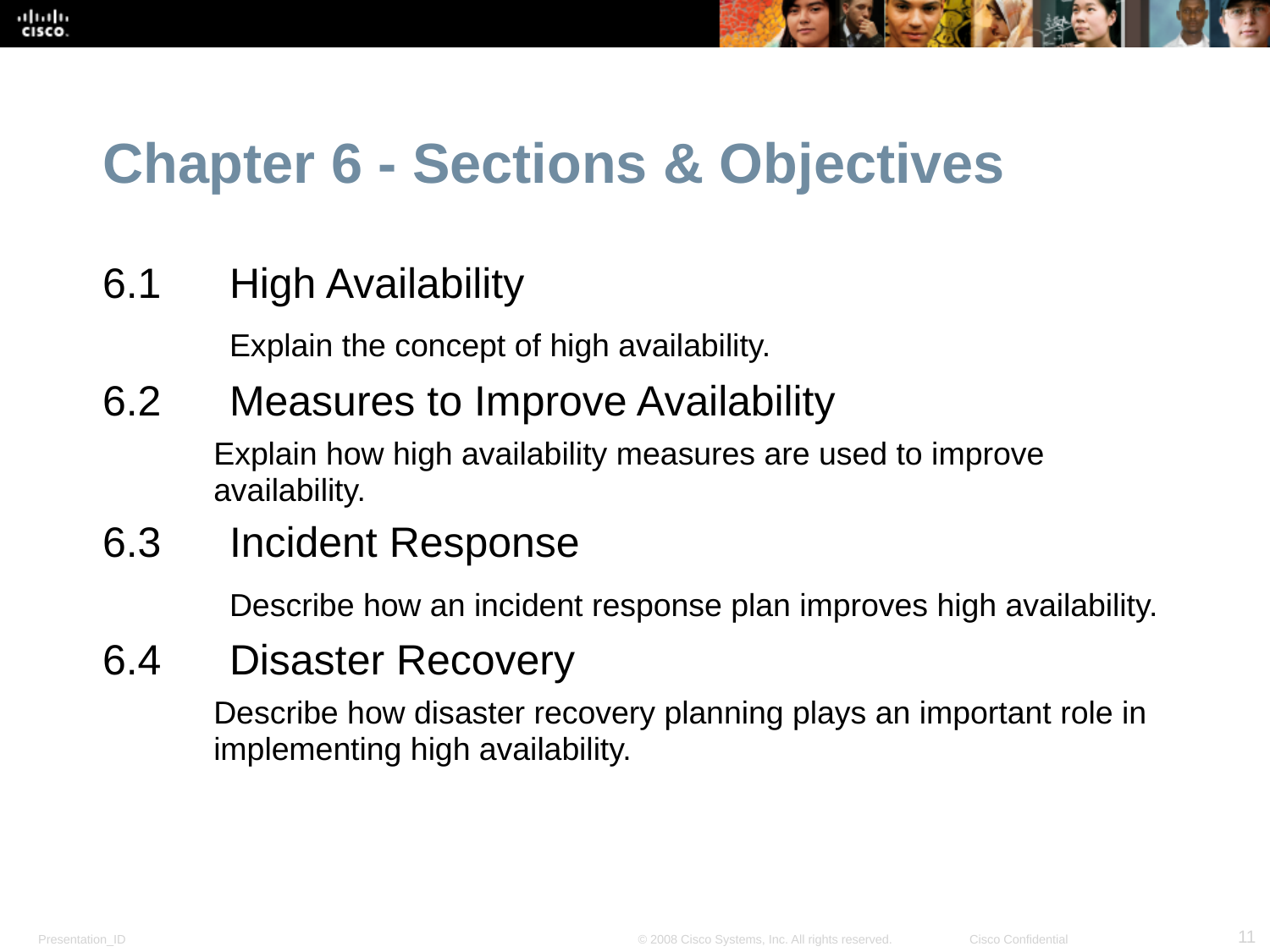

Chapter 6 - Sections & Objectives
6.1	High Availability
	Explain the concept of high availability.
6.2	Measures to Improve Availability
Explain how high availability measures are used to improve availability.
6.3	Incident Response
	Describe how an incident response plan improves high availability.
6.4	Disaster Recovery
Describe how disaster recovery planning plays an important role in implementing high availability.